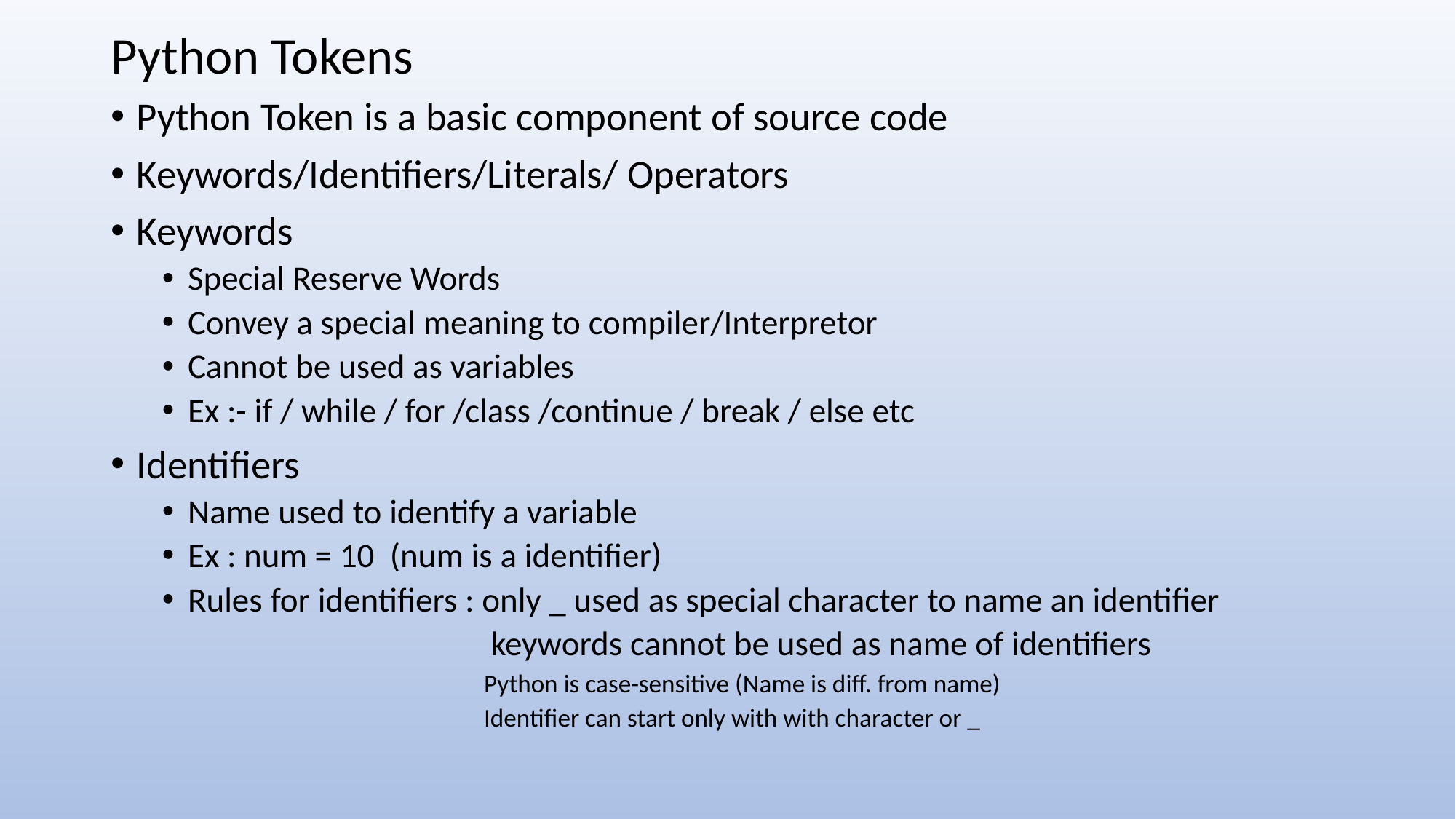

# Python Tokens
Python Token is a basic component of source code
Keywords/Identifiers/Literals/ Operators
Keywords
Special Reserve Words
Convey a special meaning to compiler/Interpretor
Cannot be used as variables
Ex :- if / while / for /class /continue / break / else etc
Identifiers
Name used to identify a variable
Ex : num = 10  (num is a identifier)
Rules for identifiers : only _ used as special character to name an identifier
                                          keywords cannot be used as name of identifiers
                    Python is case-sensitive (Name is diff. from name)
                    Identifier can start only with with character or _